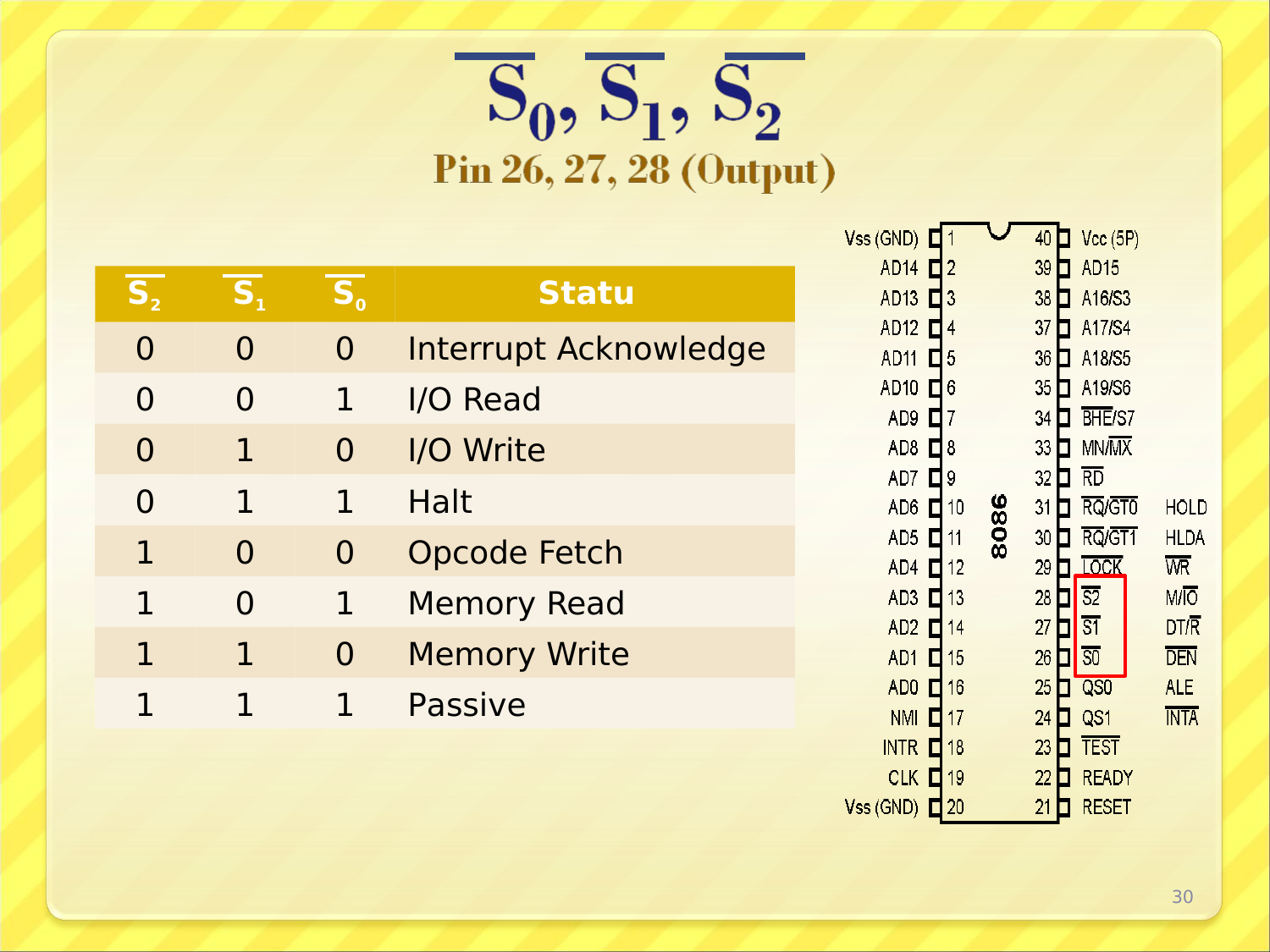

S2	S1	S0
Status

0
0
0	Interrupt Acknowledge

0
0
1	I/O Read

0
1
0	I/O Write

0
1
1	Halt

1
0
0	Opcode Fetch

1
0
1	Memory Read

1
1
0	Memory Write

1
1
1	Passive
30